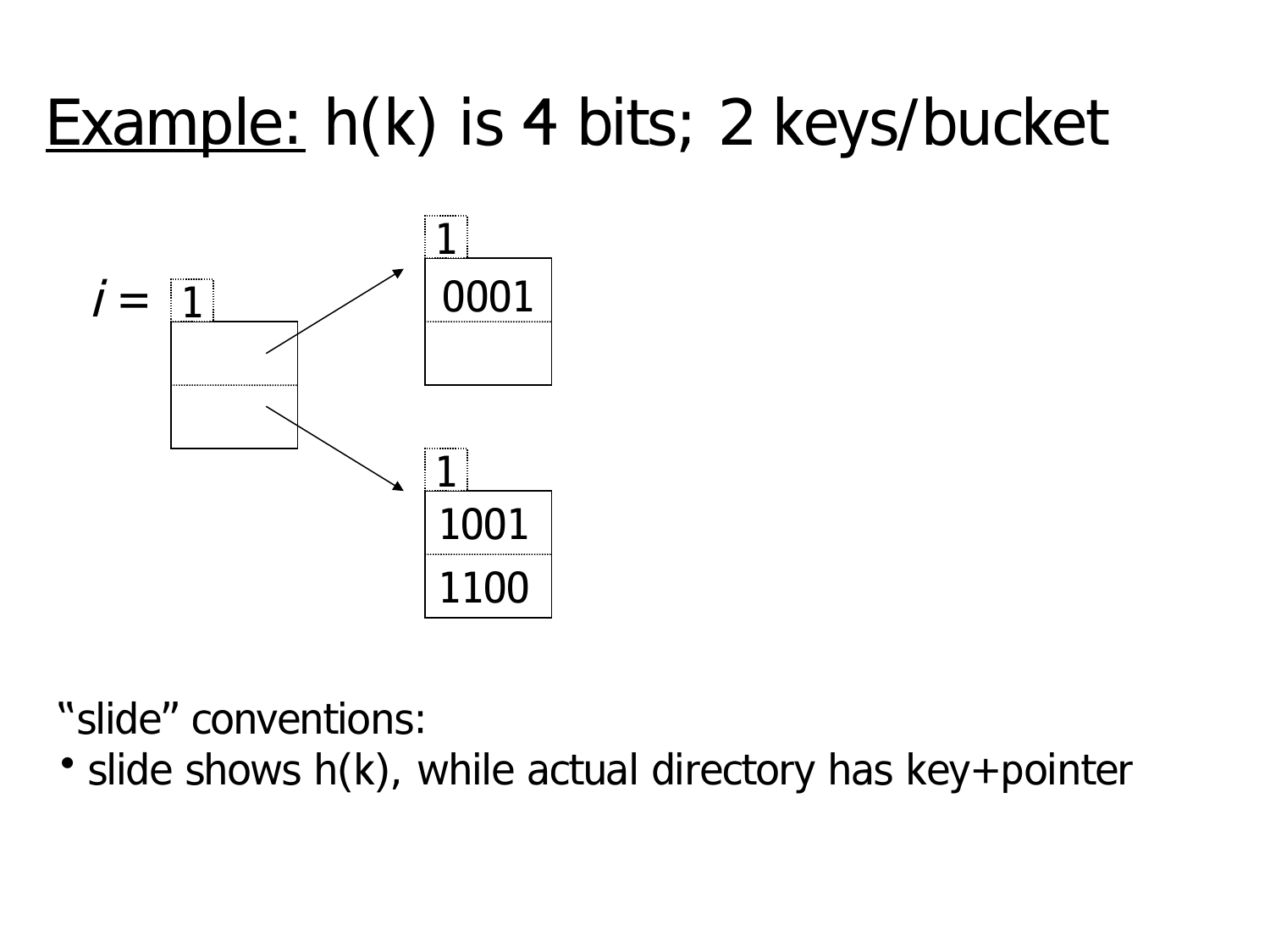

# Example: h(k) is 4 bits; 2 keys/bucket
1

i =
0001

1

1

1001

1100
“slide” conventions:
 slide shows h(k), while actual directory has key+pointer